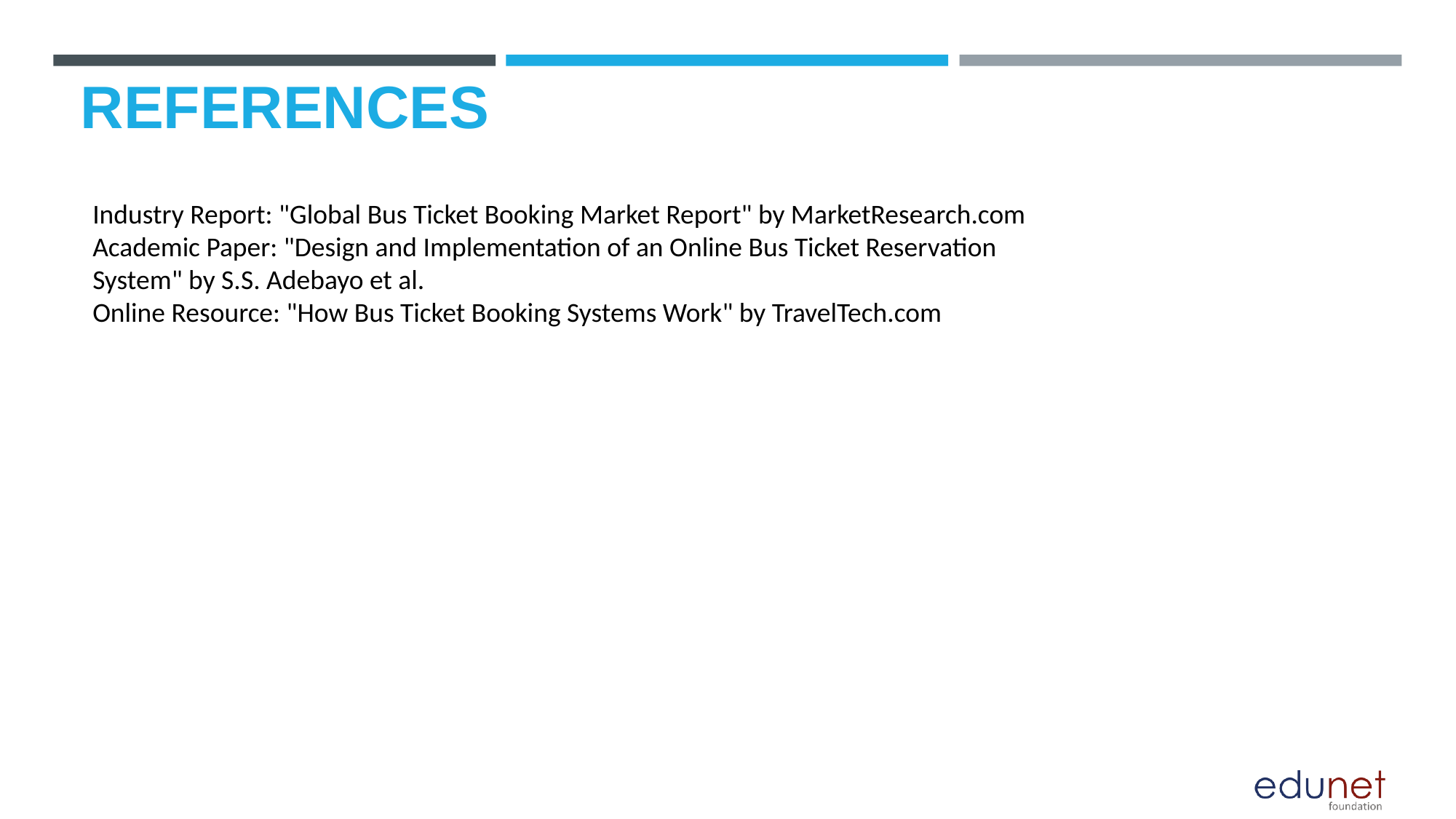

# REFERENCES
Industry Report: "Global Bus Ticket Booking Market Report" by MarketResearch.com
Academic Paper: "Design and Implementation of an Online Bus Ticket Reservation System" by S.S. Adebayo et al.
Online Resource: "How Bus Ticket Booking Systems Work" by TravelTech.com